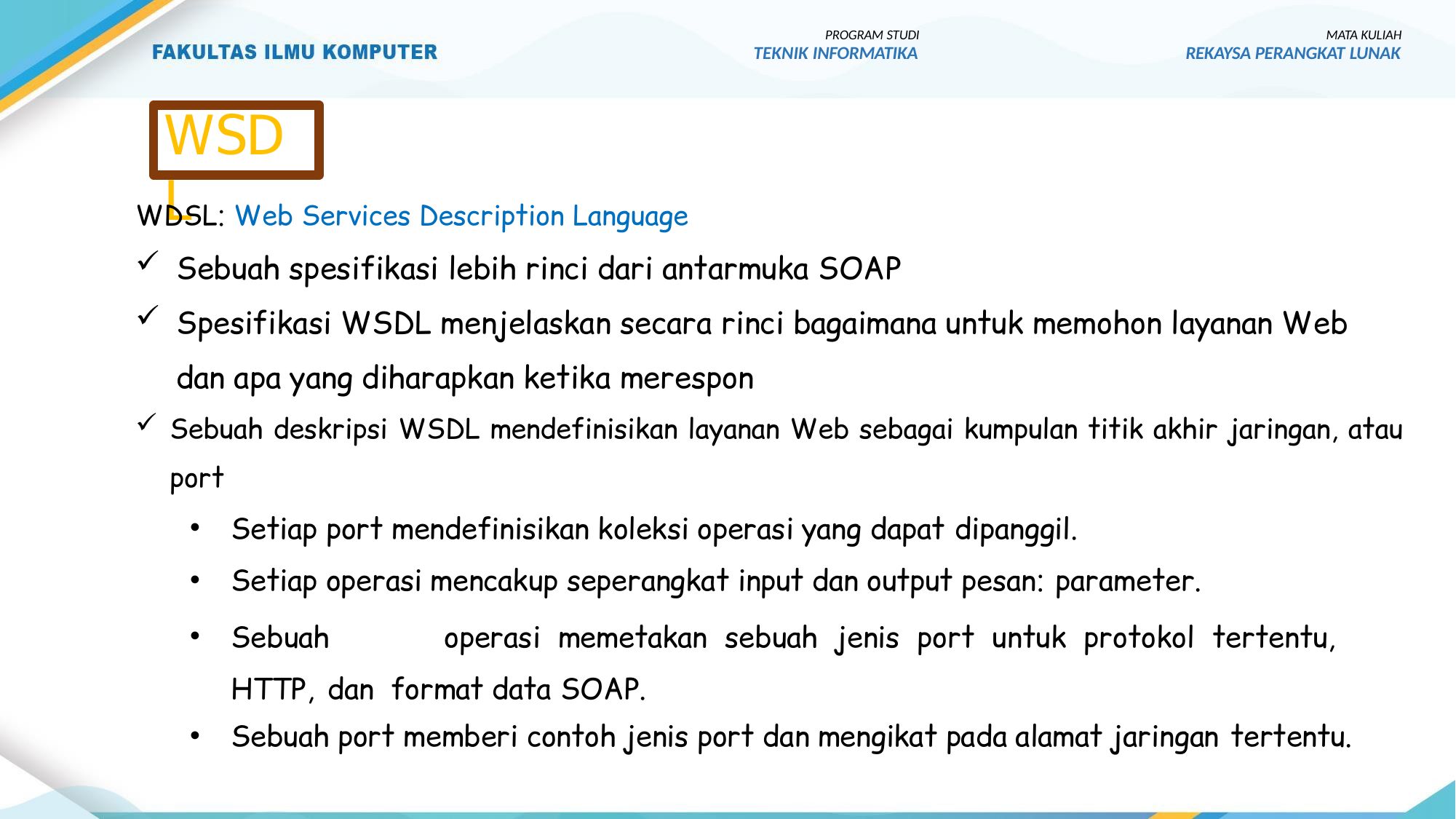

PROGRAM STUDI
TEKNIK INFORMATIKA
MATA KULIAH
REKAYSA PERANGKAT LUNAK
WSDL

WDSL: Web Services Description Language
Sebuah spesifikasi lebih rinci dari antarmuka SOAP
Spesifikasi WSDL menjelaskan secara rinci bagaimana untuk memohon layanan Web  dan apa yang diharapkan ketika merespon
Sebuah deskripsi WSDL mendefinisikan layanan Web sebagai kumpulan titik akhir jaringan, atau
port
Setiap port mendefinisikan koleksi operasi yang dapat dipanggil.
Setiap operasi mencakup seperangkat input dan output pesan: parameter.
Sebuah	operasi	memetakan	sebuah	jenis	port	untuk	protokol	tertentu,	HTTP,	dan  format data SOAP.
Sebuah port memberi contoh jenis port dan mengikat pada alamat jaringan tertentu.